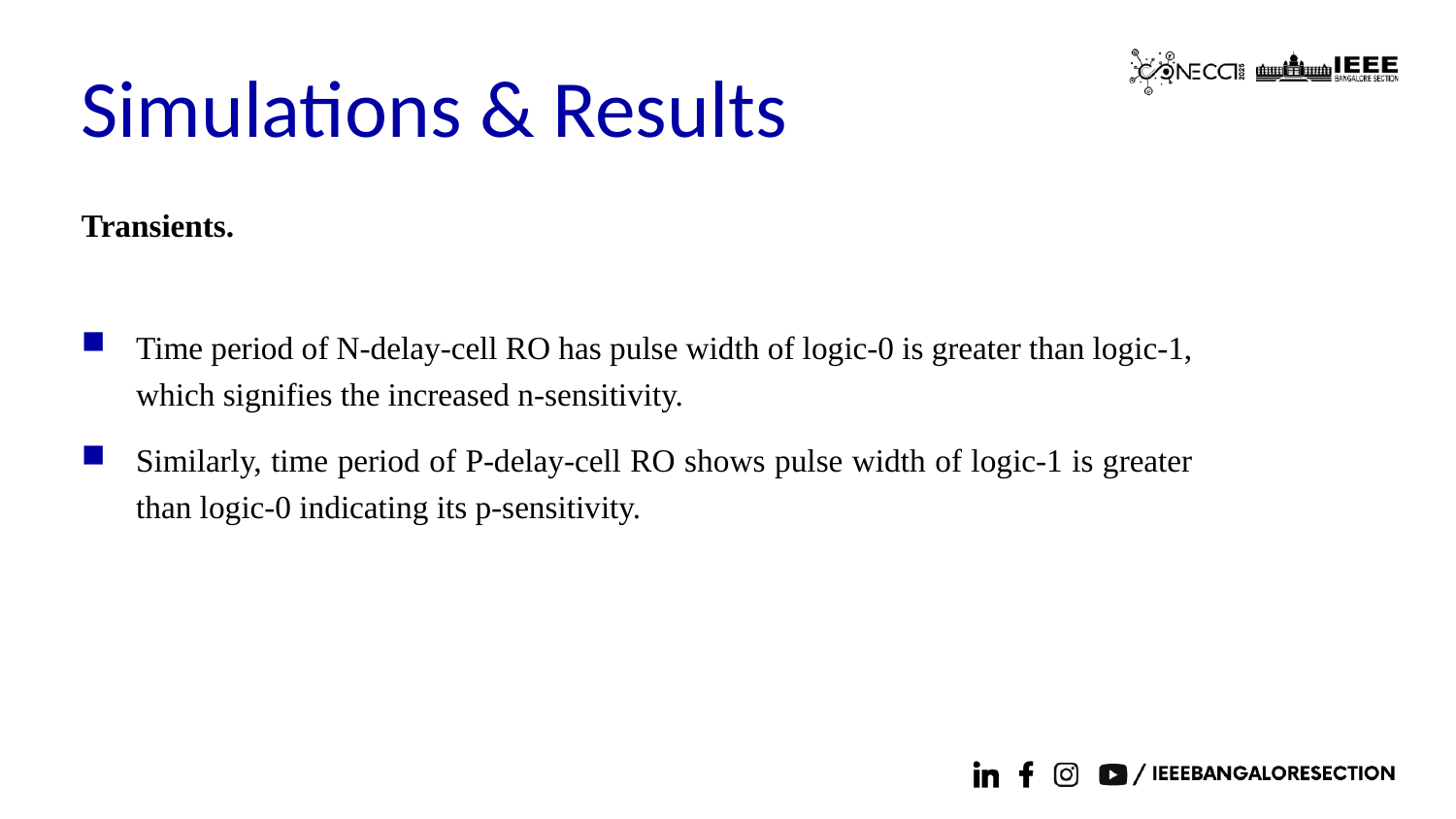

Simulations & Results
Transients.

Time period of N-delay-cell RO has pulse width of logic-0 is greater than logic-1, which signifies the increased n-sensitivity.
Similarly, time period of P-delay-cell RO shows pulse width of logic-1 is greater than logic-0 indicating its p-sensitivity.